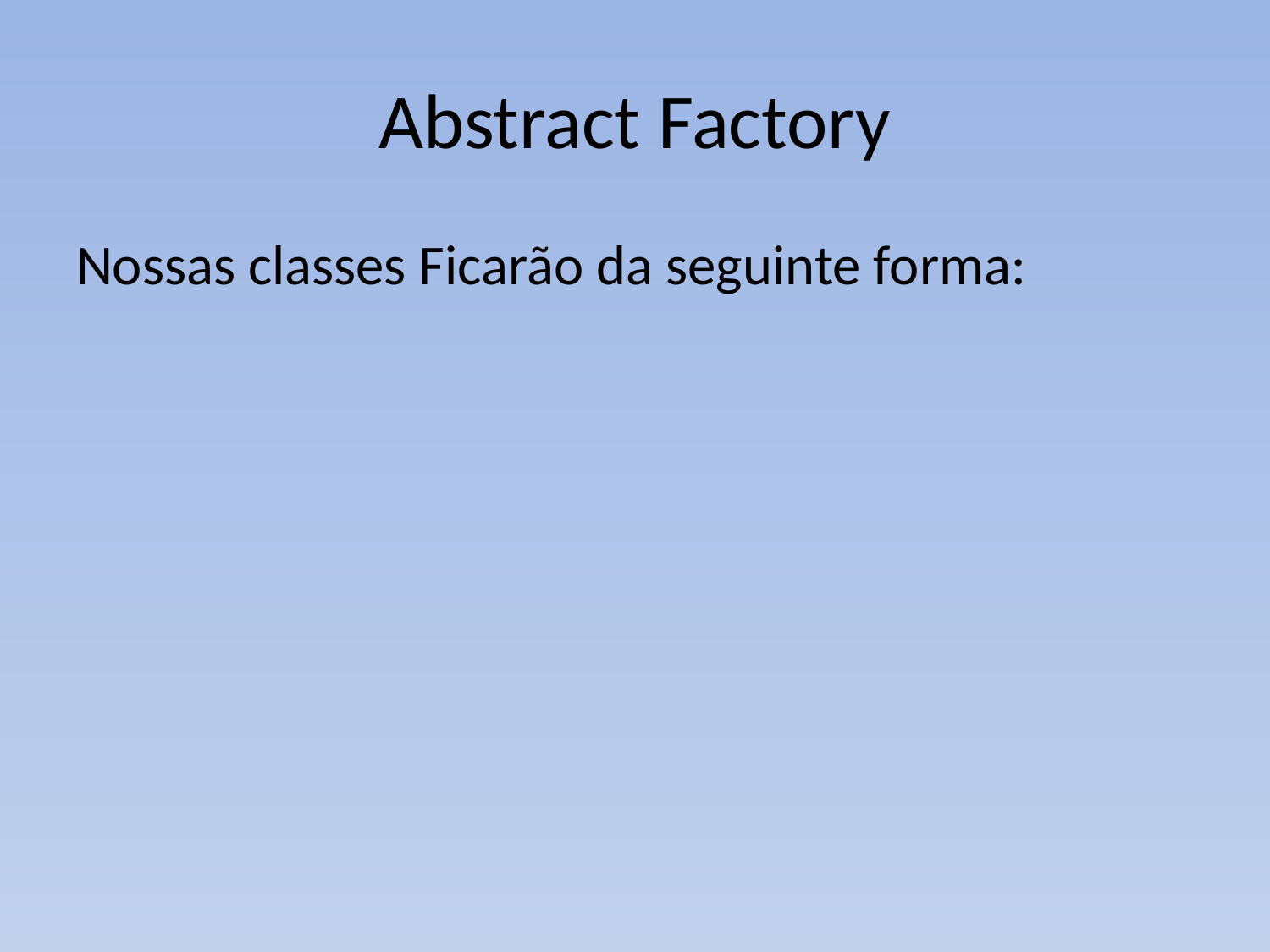

# Abstract Factory
Nossas classes Ficarão da seguinte forma: